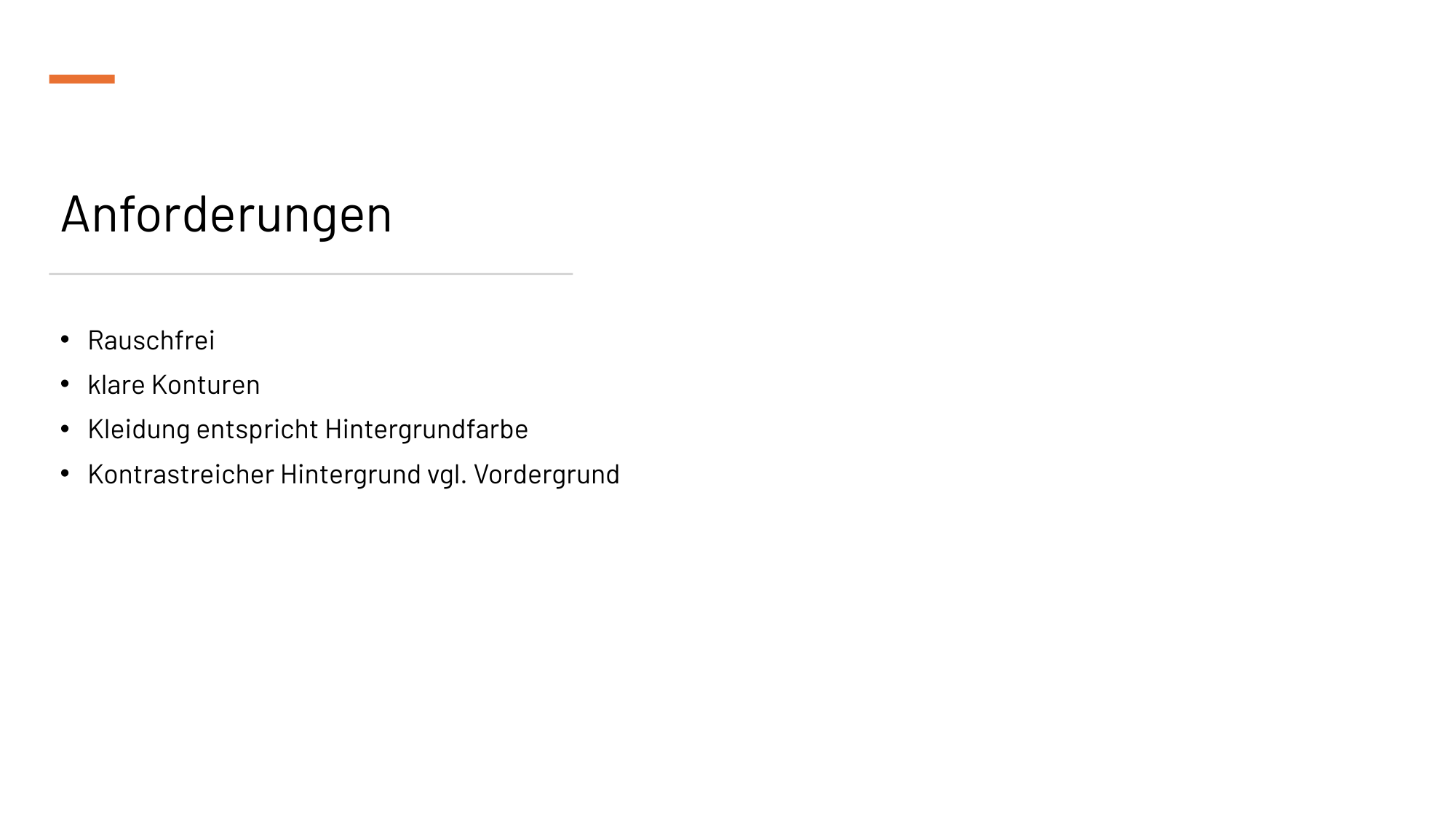

# Anforderungen

Rauschfrei
klare Konturen
Kleidung entspricht Hintergrundfarbe
Kontrastreicher Hintergrund vgl. Vordergrund